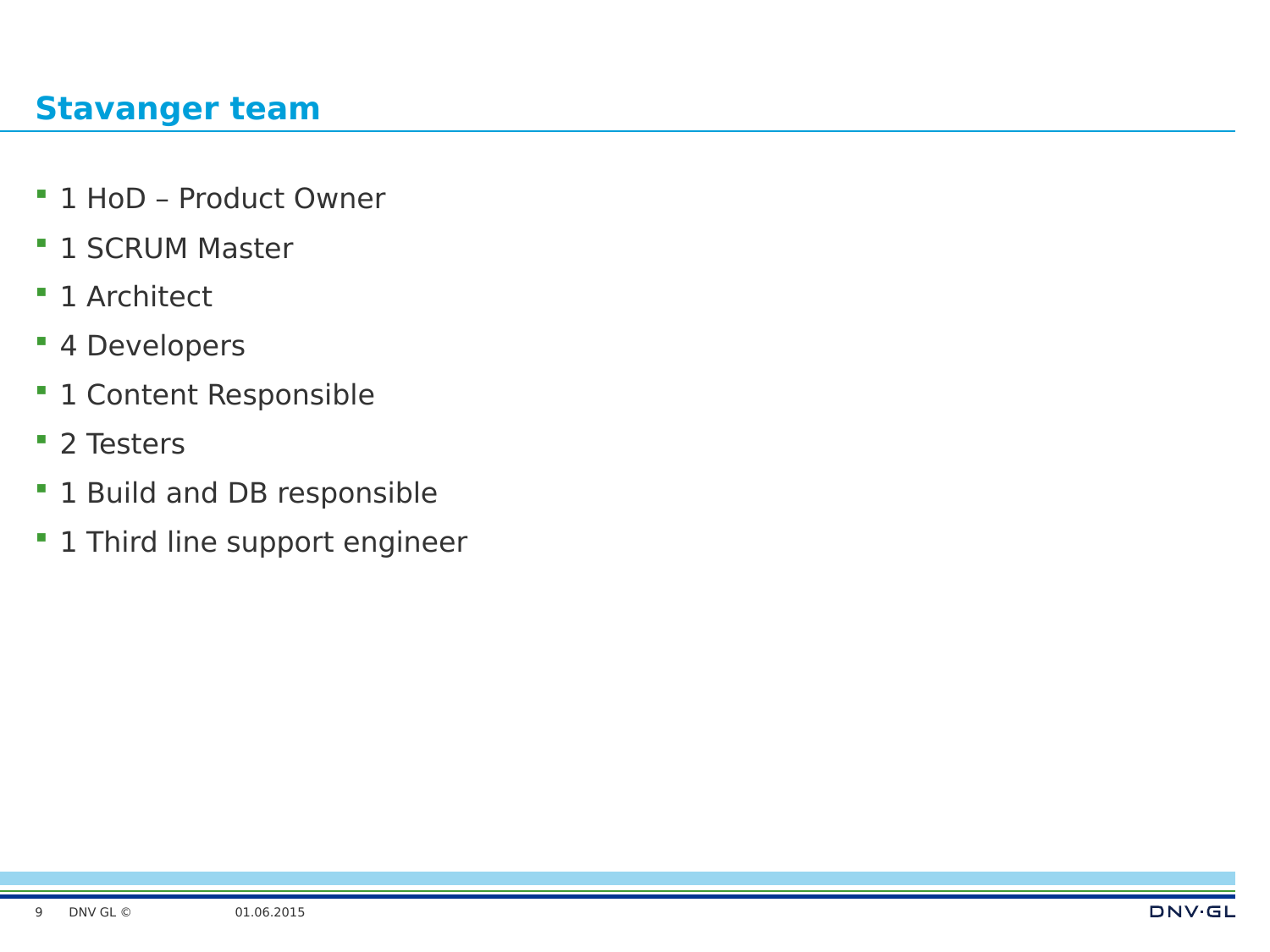

# Stavanger team
1 HoD – Product Owner
1 SCRUM Master
1 Architect
4 Developers
1 Content Responsible
2 Testers
1 Build and DB responsible
1 Third line support engineer

9